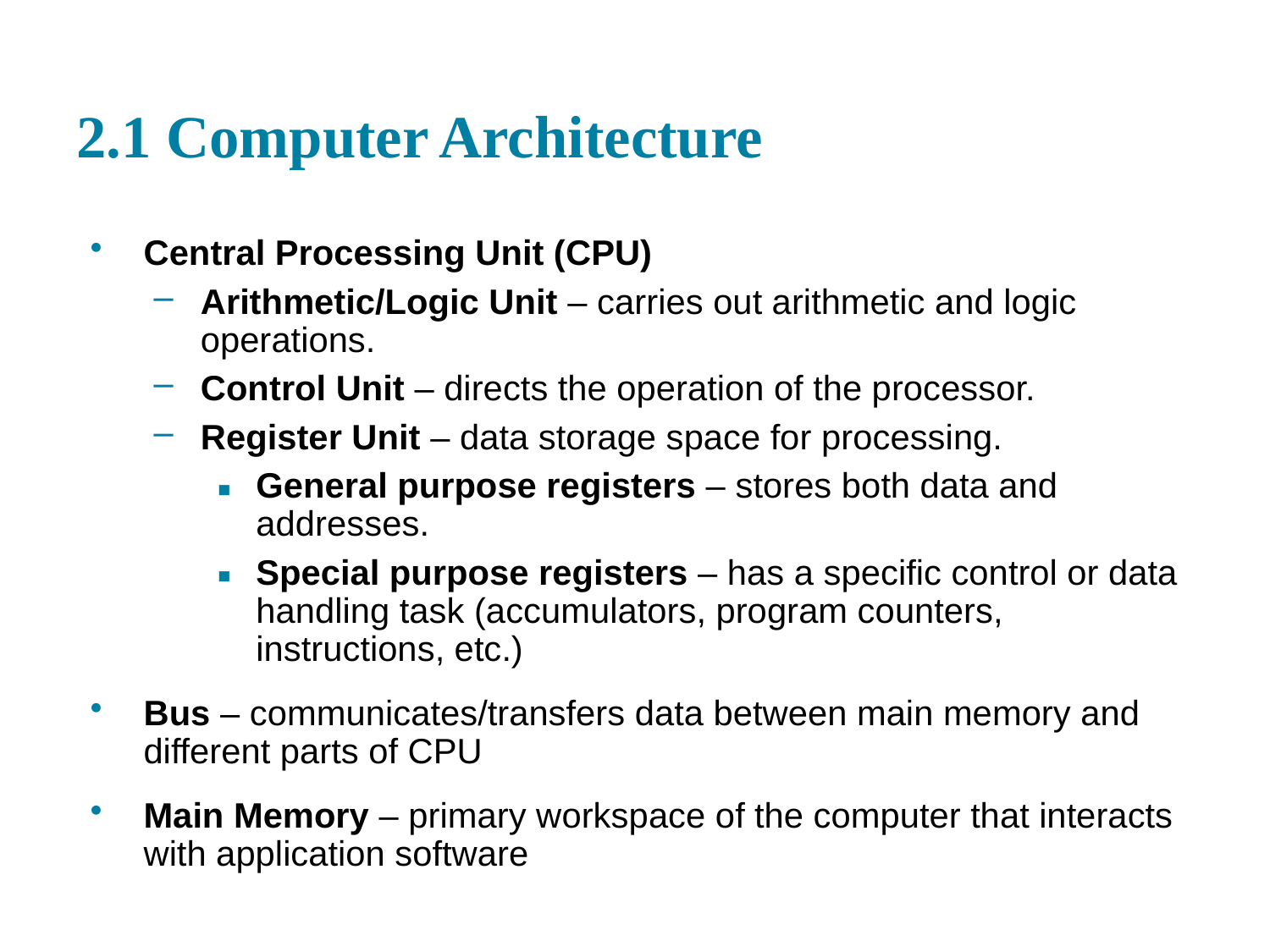

# 2.1 Computer Architecture
Central Processing Unit (CPU)
Arithmetic/Logic Unit – carries out arithmetic and logic operations.
Control Unit – directs the operation of the processor.
Register Unit – data storage space for processing.
General purpose registers – stores both data and addresses.
Special purpose registers – has a specific control or data handling task (accumulators, program counters, instructions, etc.)
Bus – communicates/transfers data between main memory and different parts of CPU
Main Memory – primary workspace of the computer that interacts with application software